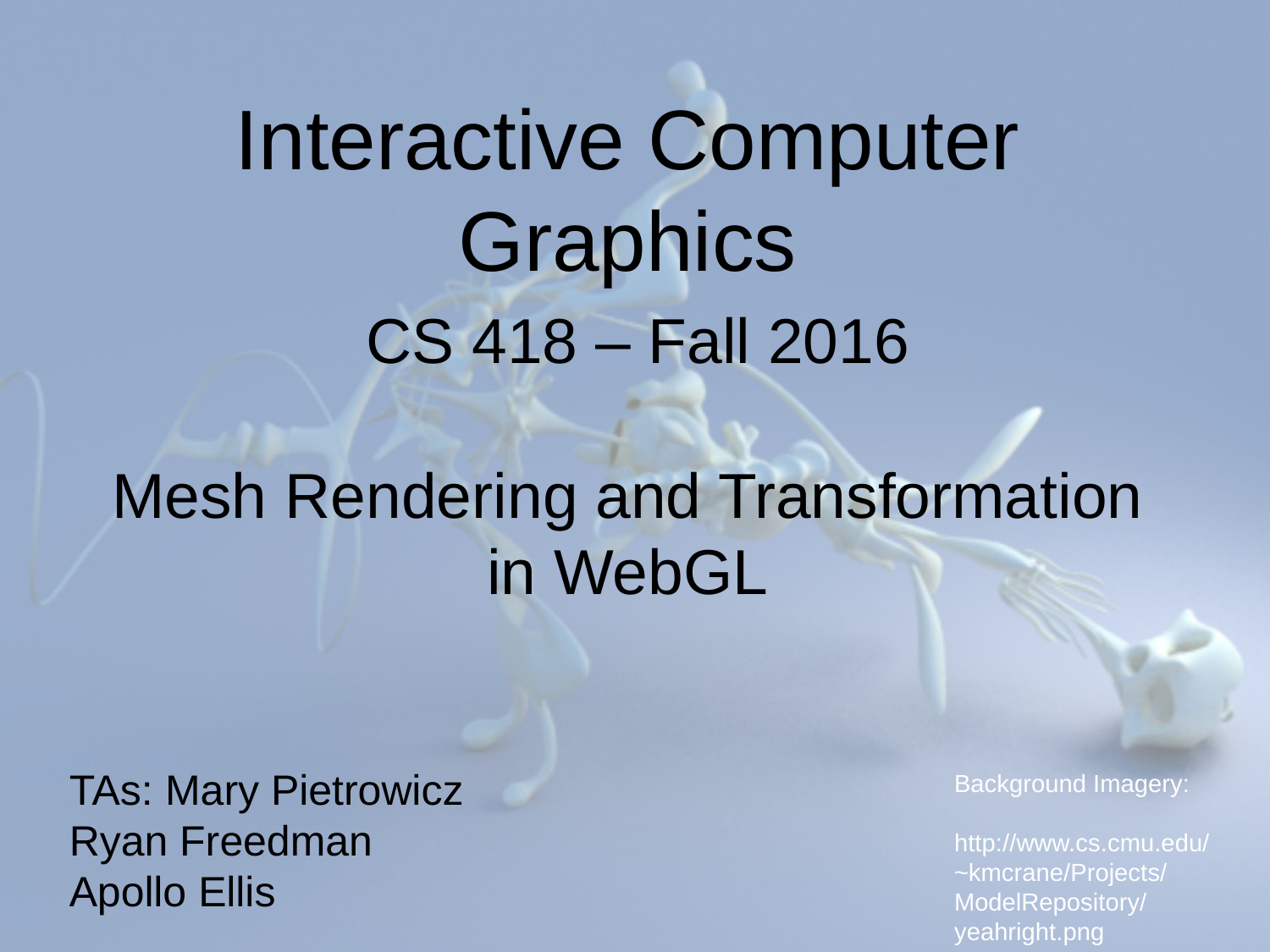

# Interactive Computer Graphics CS 418 – Fall 2016 Mesh Rendering and Transformation in WebGL
TAs: Mary Pietrowicz
Ryan Freedman
Apollo Ellis

Background Imagery:

http://www.cs.cmu.edu/~kmcrane/Projects/ModelRepository/yeahright.png